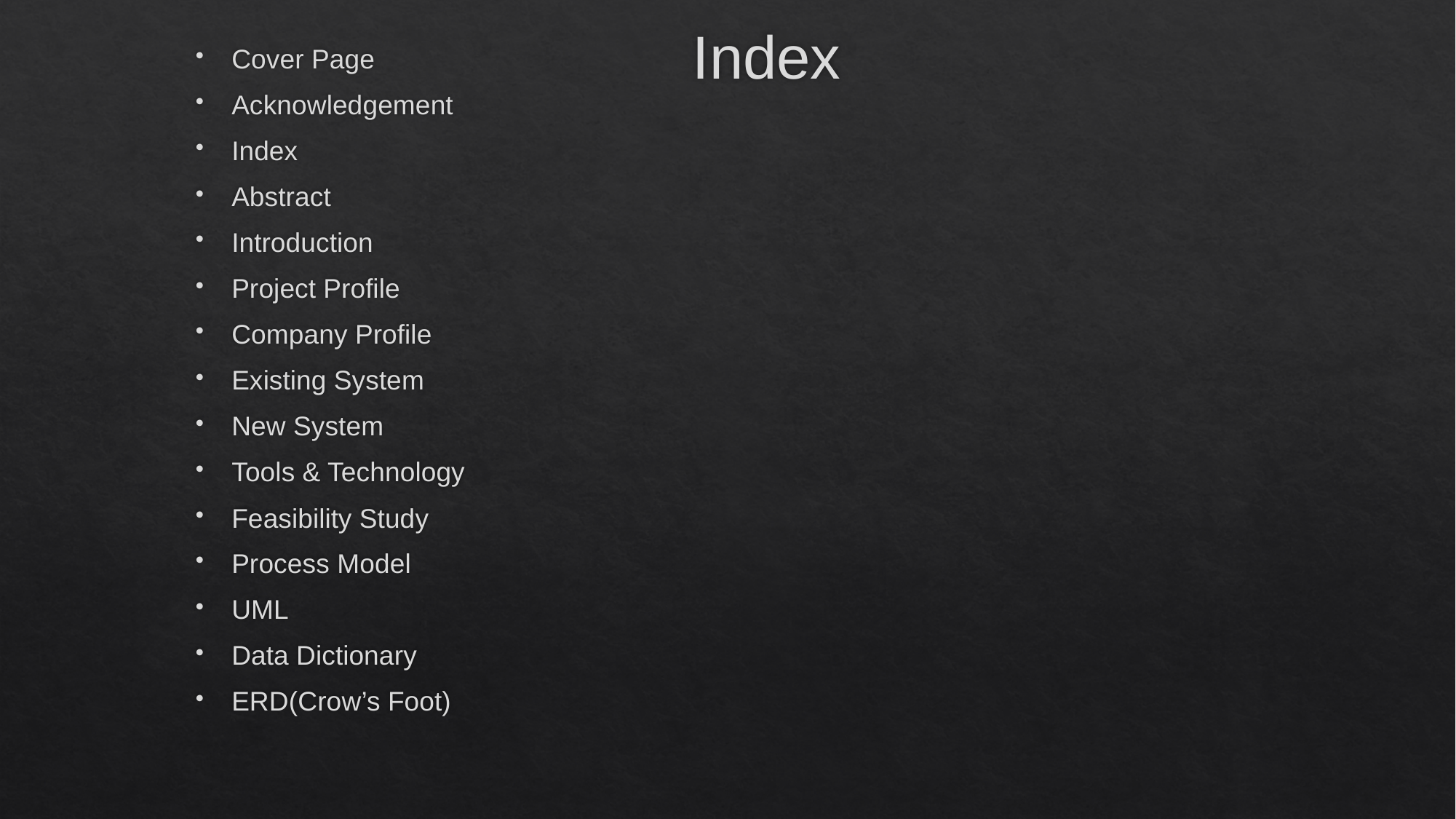

# Index
Cover Page
Acknowledgement
Index
Abstract
Introduction
Project Profile
Company Profile
Existing System
New System
Tools & Technology
Feasibility Study
Process Model
UML
Data Dictionary
ERD(Crow’s Foot)